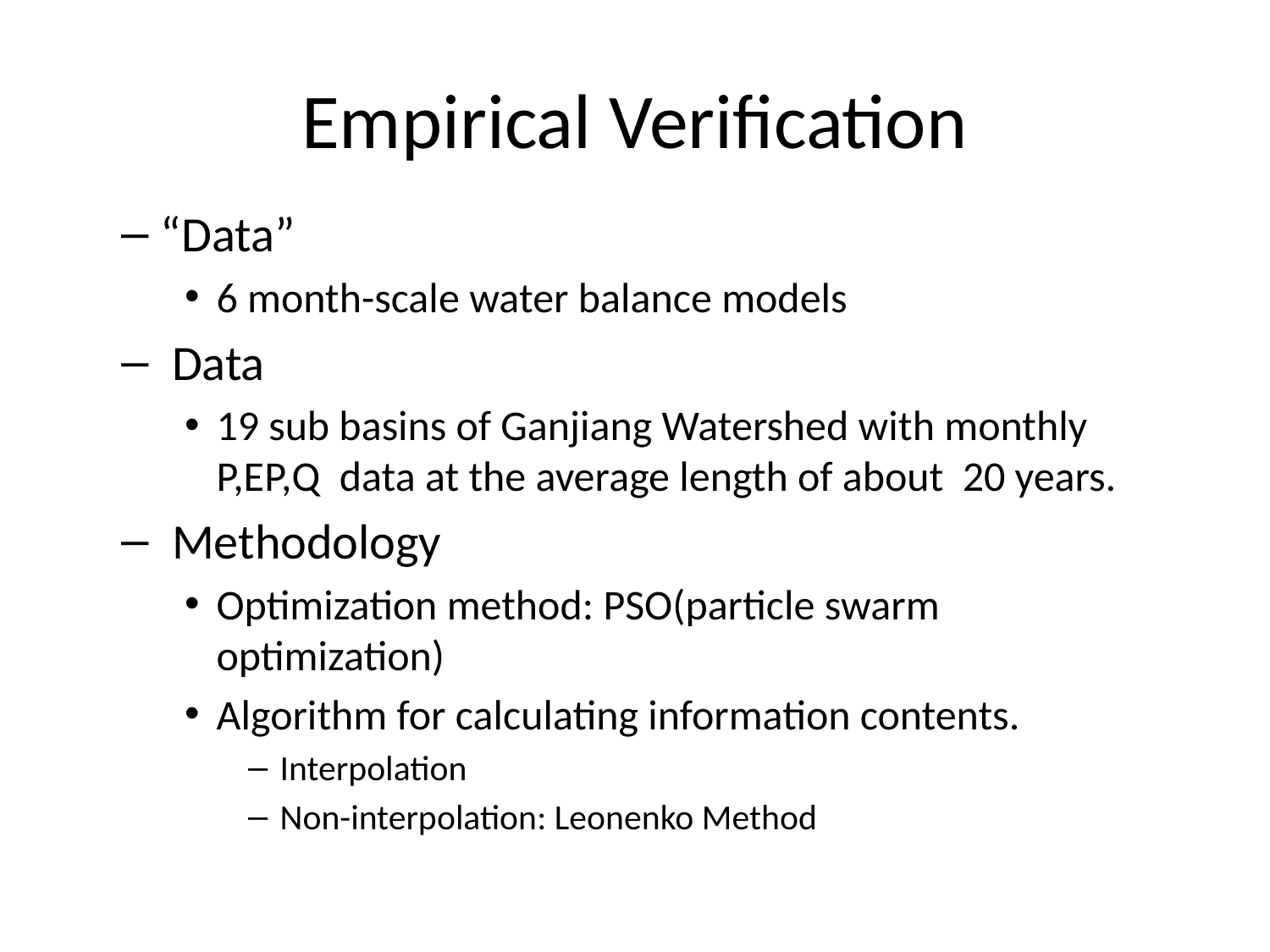

# Empirical Verification
“Data”
6 month-scale water balance models
 Data
19 sub basins of Ganjiang Watershed with monthly P,EP,Q  data at the average length of about  20 years.
 Methodology
Optimization method: PSO(particle swarm optimization)
Algorithm for calculating information contents.
Interpolation
Non-interpolation: Leonenko Method